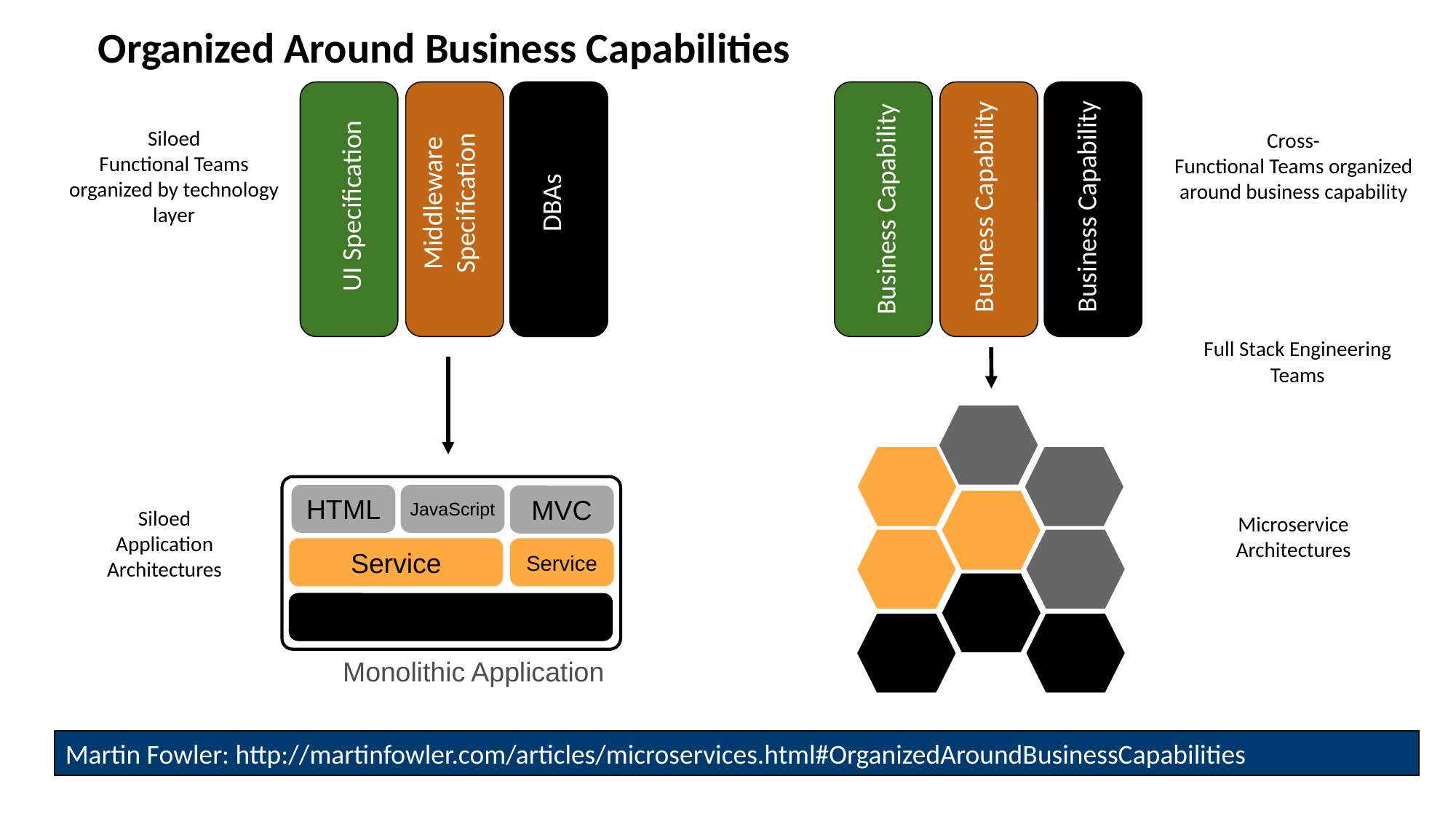

Organized Around Business Capabilities

Siloed
Functional Teams
organized by technology layer
Cross-
Functional Teams organized around business capability
Business Capability

DBAs

Middleware
Specification
UI Specification
Business Capability
Business Capability
Full Stack Engineering Teams

HTML
JavaScript
MVC

Siloed
Application Architectures
Microservice Architectures

Service
Service

Data Access

Monolithic Application
Martin Fowler: http://martinfowler.com/articles/microservices.html#OrganizedAroundBusinessCapabilities